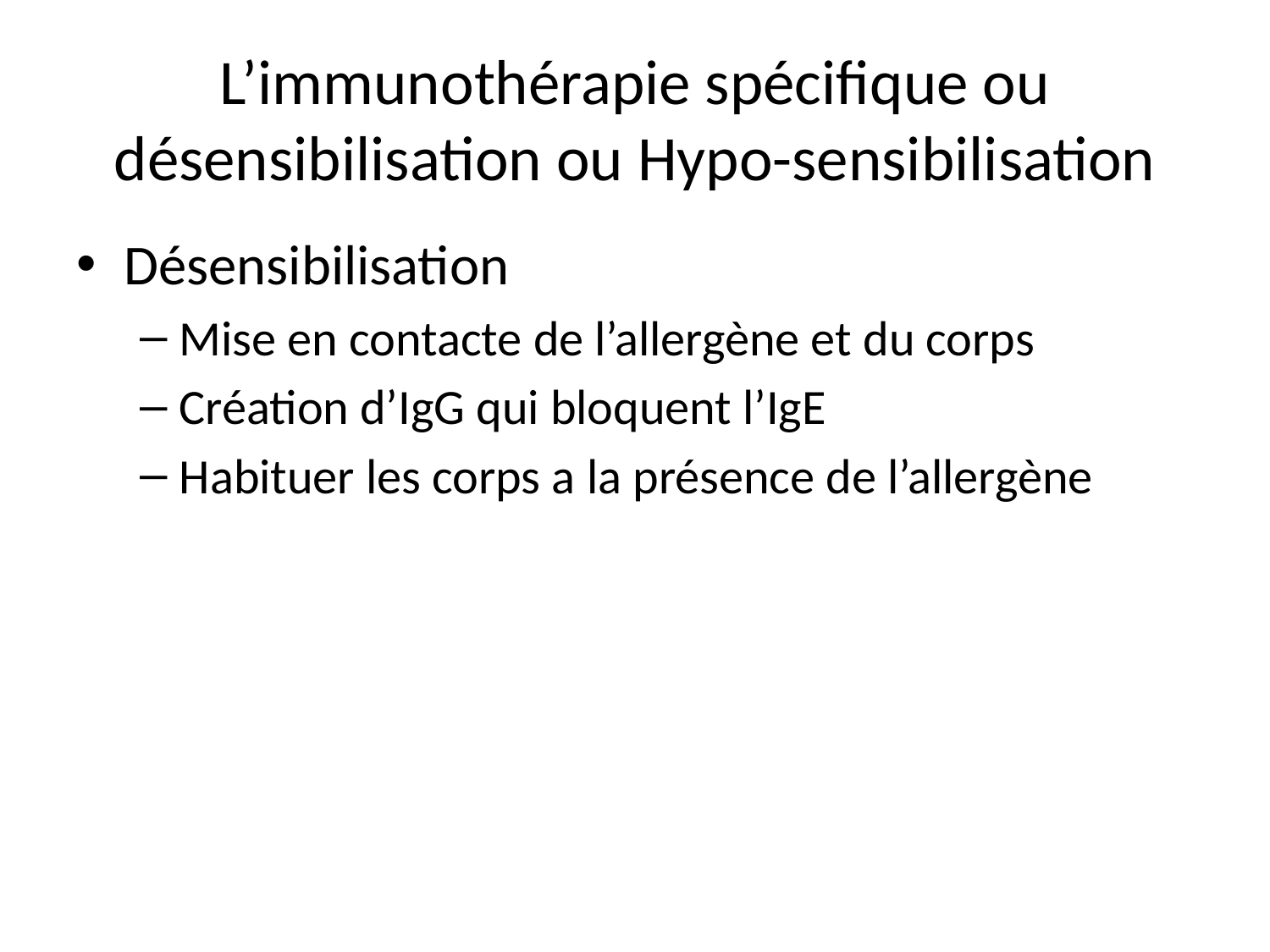

# L’immunothérapie spécifique ou désensibilisation ou Hypo-sensibilisation
Désensibilisation
Mise en contacte de l’allergène et du corps
Création d’IgG qui bloquent l’IgE
Habituer les corps a la présence de l’allergène